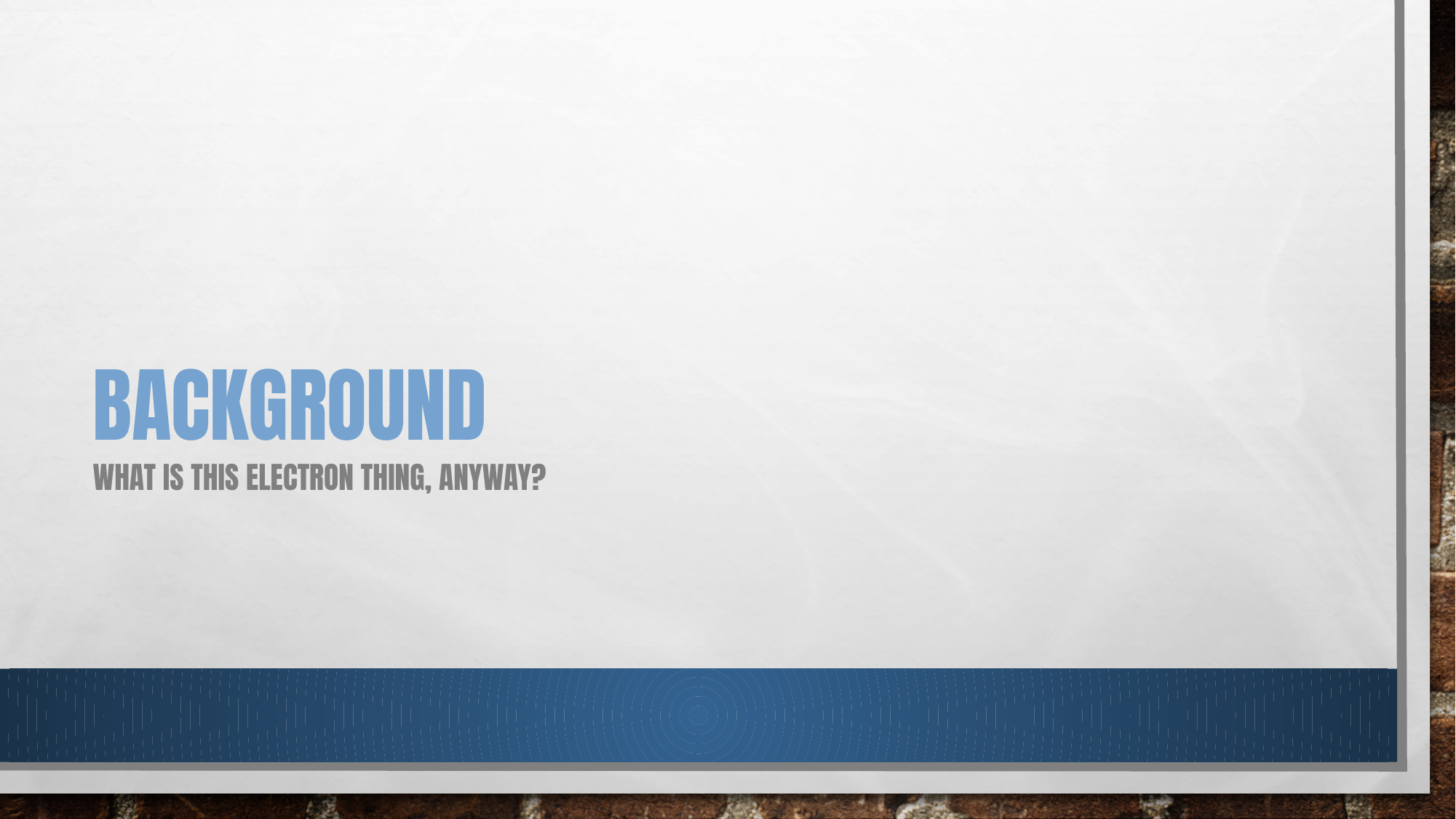

# Background
What is this Electron Thing, Anyway?